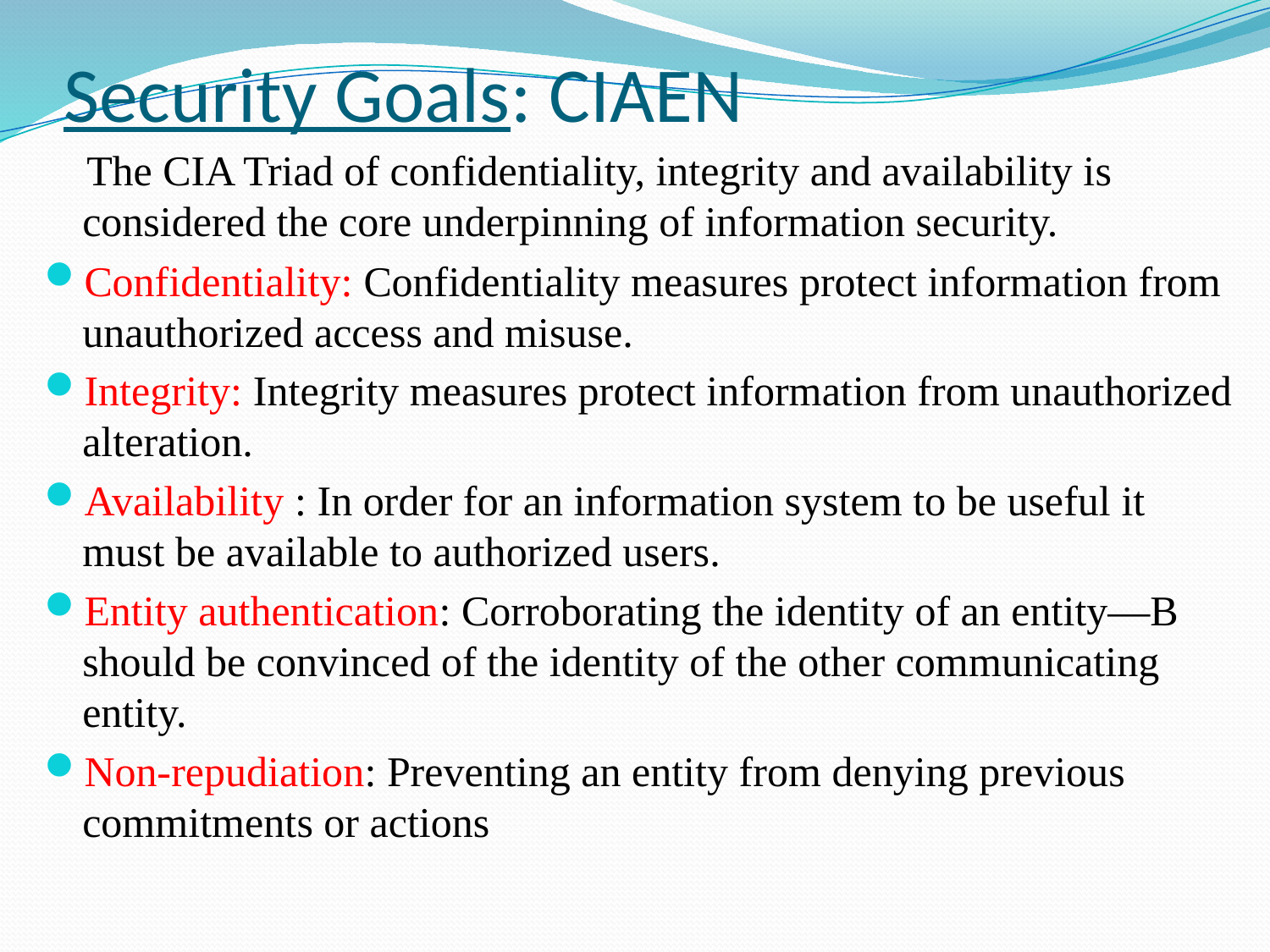

# Security Goals: CIAEN
    The CIA Triad of confidentiality, integrity and availability is considered the core underpinning of information security.
Confidentiality: Confidentiality measures protect information from unauthorized access and misuse.
Integrity: Integrity measures protect information from unauthorized alteration.
Availability : In order for an information system to be useful it must be available to authorized users.
Entity authentication: Corroborating the identity of an entity—B should be convinced of the identity of the other communicating entity.
Non-repudiation: Preventing an entity from denying previous commitments or actions